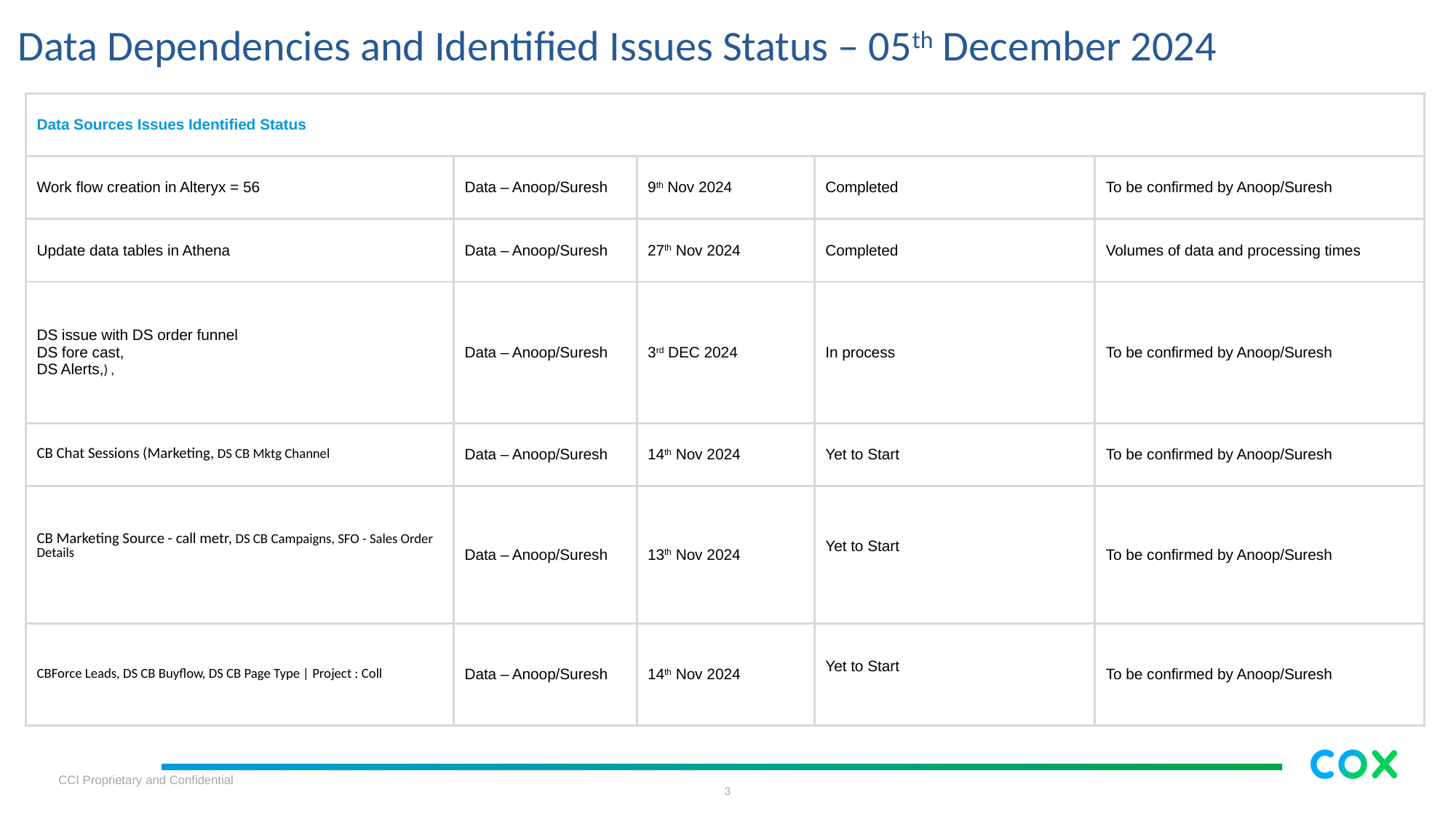

# Data Dependencies and Identified Issues Status – 05th December 2024
| Data Sources Issues Identified Status |  |  |  |  |  |
| --- | --- | --- | --- | --- | --- |
| Work flow creation in Alteryx = 56 | Data – Anoop/Suresh | 9th Nov 2024 | Completed |  | To be confirmed by Anoop/Suresh |
| Update data tables in Athena | Data – Anoop/Suresh | 27th Nov 2024 | Completed |  | Volumes of data and processing times |
| DS issue with DS order funnel DS fore cast, DS Alerts,) , | Data – Anoop/Suresh | 3rd DEC 2024 | In process |  | To be confirmed by Anoop/Suresh |
| CB Chat Sessions (Marketing, DS CB Mktg Channel | Data – Anoop/Suresh | 14th Nov 2024 | Yet to Start |  | To be confirmed by Anoop/Suresh |
| CB Marketing Source - call metr, DS CB Campaigns, SFO - Sales Order Details | Data – Anoop/Suresh | 13th Nov 2024 | Yet to Start |  | To be confirmed by Anoop/Suresh |
| CBForce Leads, DS CB Buyflow, DS CB Page Type | Project : Coll | Data – Anoop/Suresh | 14th Nov 2024 | Yet to Start |  | To be confirmed by Anoop/Suresh |
CCI Proprietary and Confidential